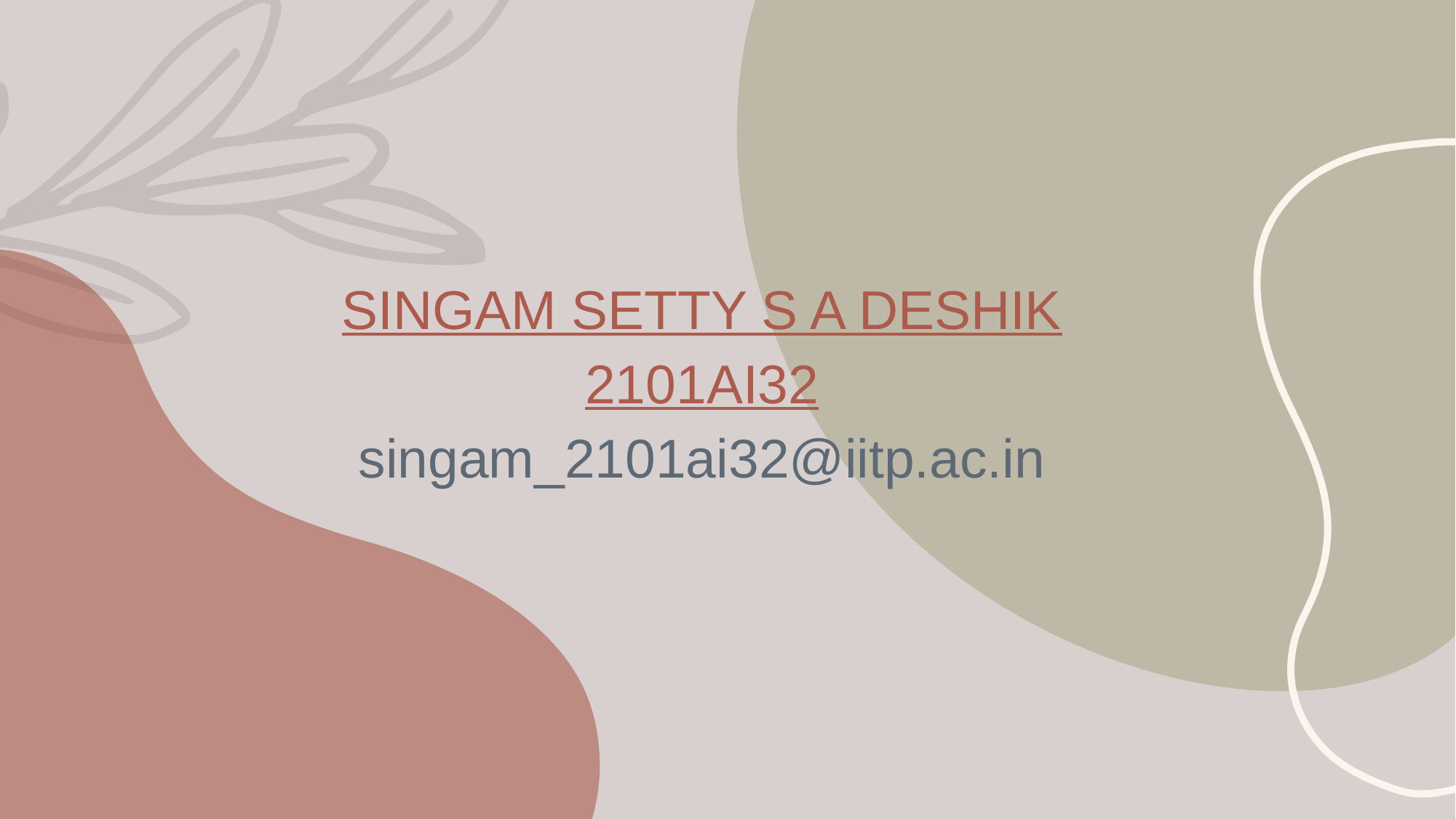

SINGAM SETTY S A DESHIK
2101AI32
singam_2101ai32@iitp.ac.in